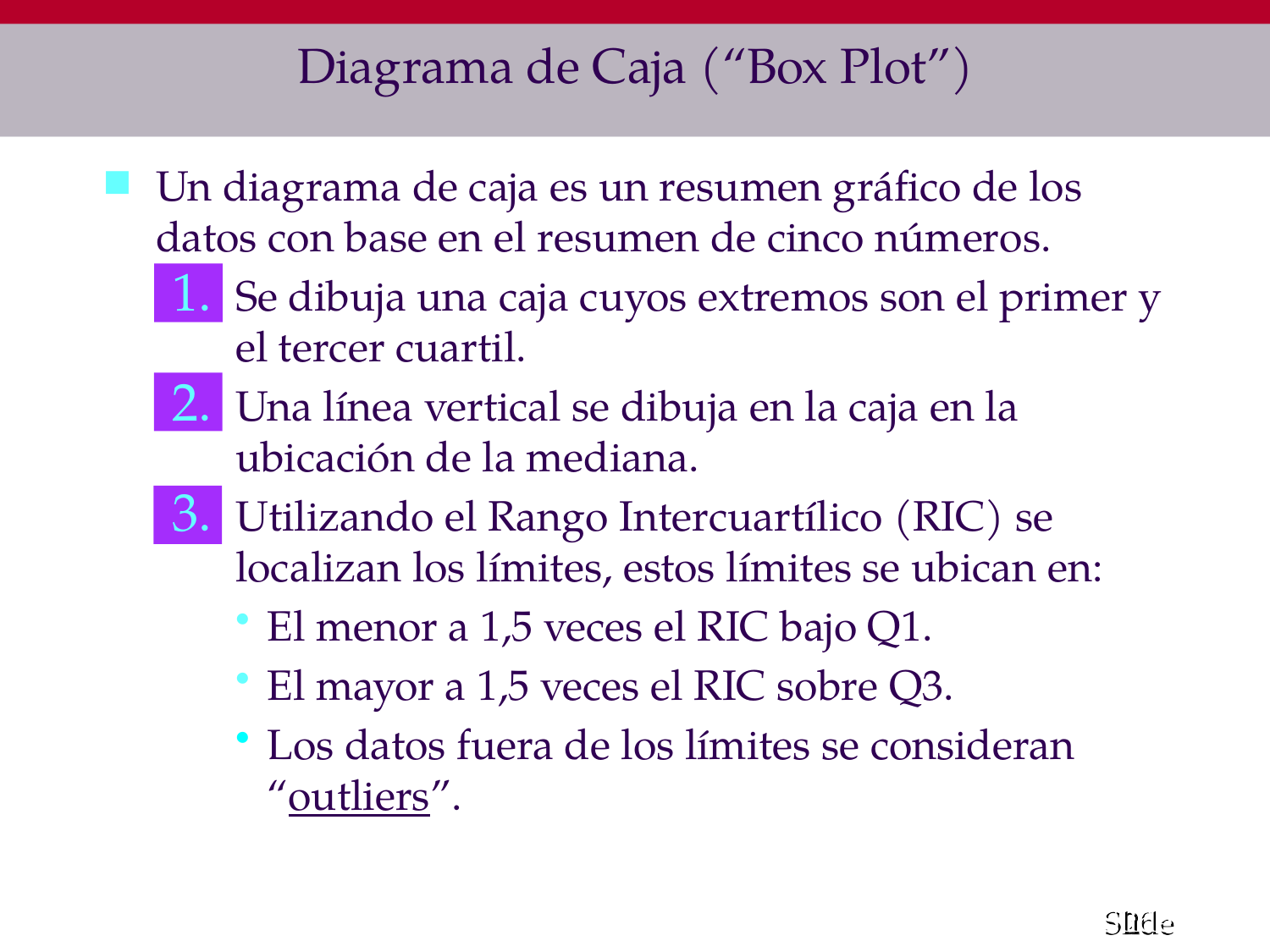

# Diagrama de Caja (“Box Plot”)
Un diagrama de caja es un resumen gráfico de los datos con base en el resumen de cinco números.
Se dibuja una caja cuyos extremos son el primer y el tercer cuartil.
Una línea vertical se dibuja en la caja en la ubicación de la mediana.
Utilizando el Rango Intercuartílico (RIC) se localizan los límites, estos límites se ubican en:
El menor a 1,5 veces el RIC bajo Q1.
El mayor a 1,5 veces el RIC sobre Q3.
Los datos fuera de los límites se consideran “outliers”.